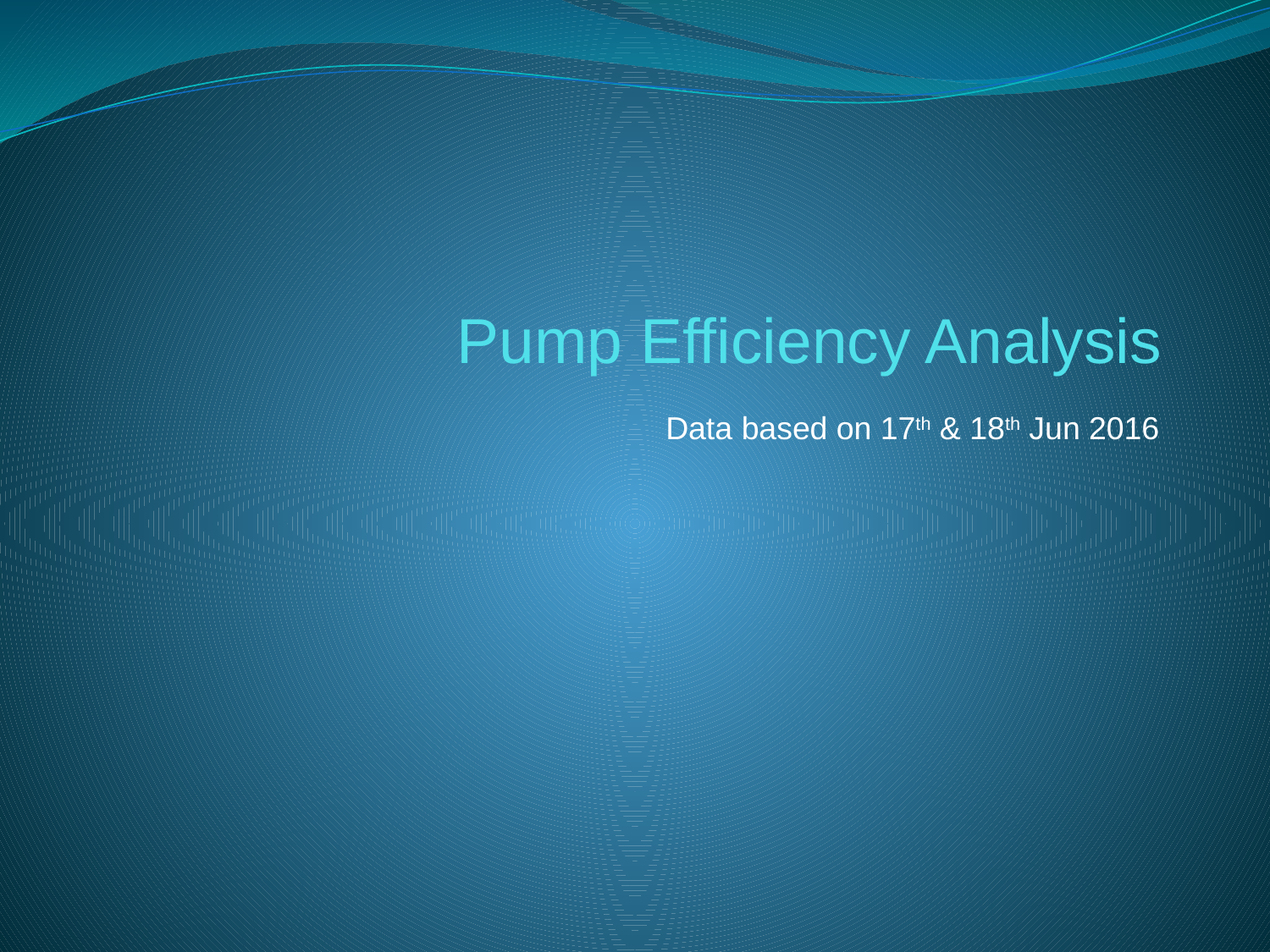

# Pump Efficiency Analysis
Data based on 17th & 18th Jun 2016